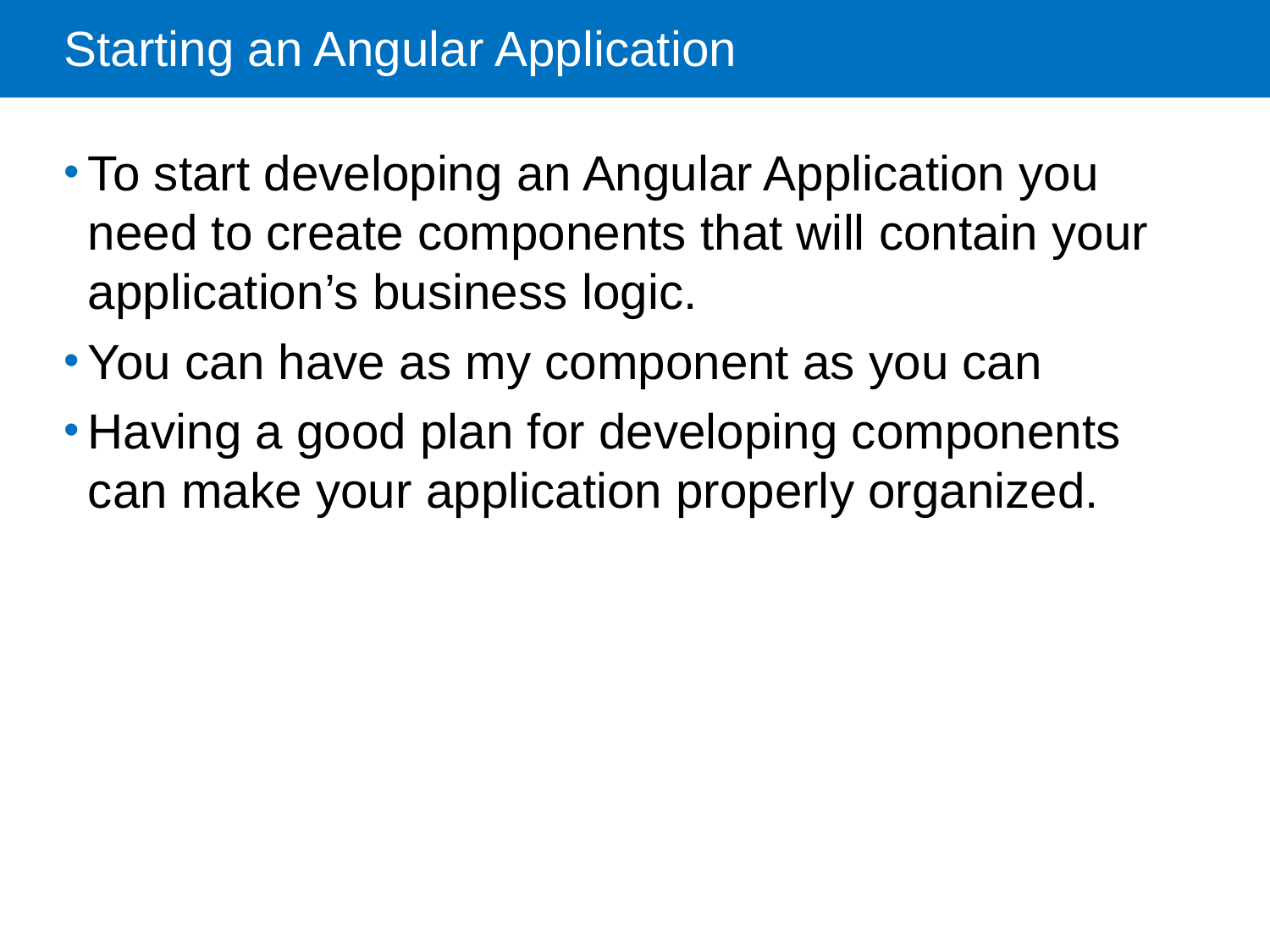

# Starting an Angular Application
To start developing an Angular Application you need to create components that will contain your application’s business logic.
You can have as my component as you can
Having a good plan for developing components can make your application properly organized.